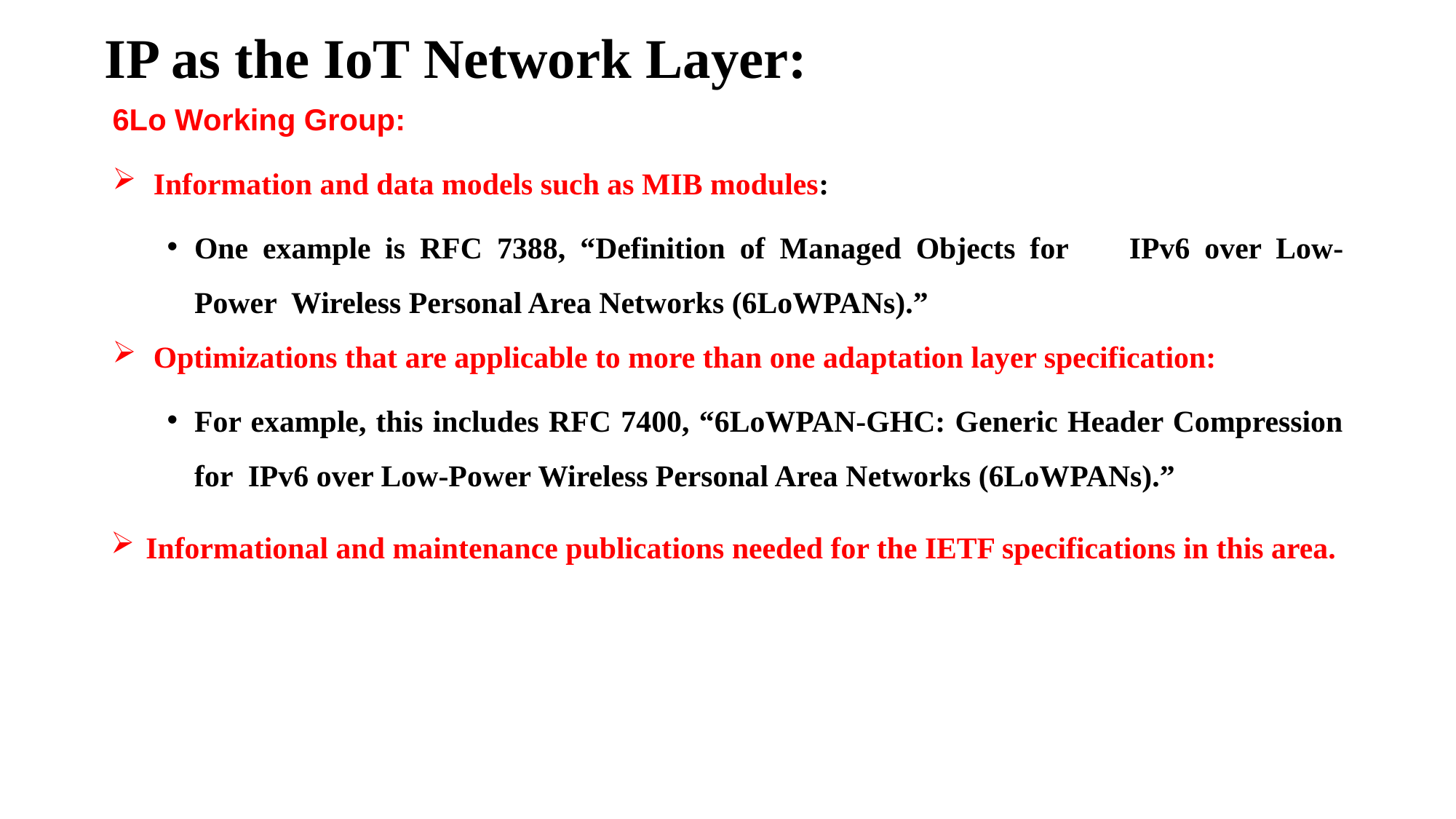

# IP as the IoT Network Layer:
6Lo Working Group:
Information and data models such as MIB modules:
One example is RFC 7388, “Definition of Managed Objects for	IPv6 over Low-Power  Wireless Personal Area Networks (6LoWPANs).”
Optimizations that are applicable to more than one adaptation layer specification:
For example, this includes RFC 7400, “6LoWPAN-GHC: Generic Header Compression for  IPv6 over Low-Power Wireless Personal Area Networks (6LoWPANs).”
 Informational and maintenance publications needed for the IETF specifications in this area.